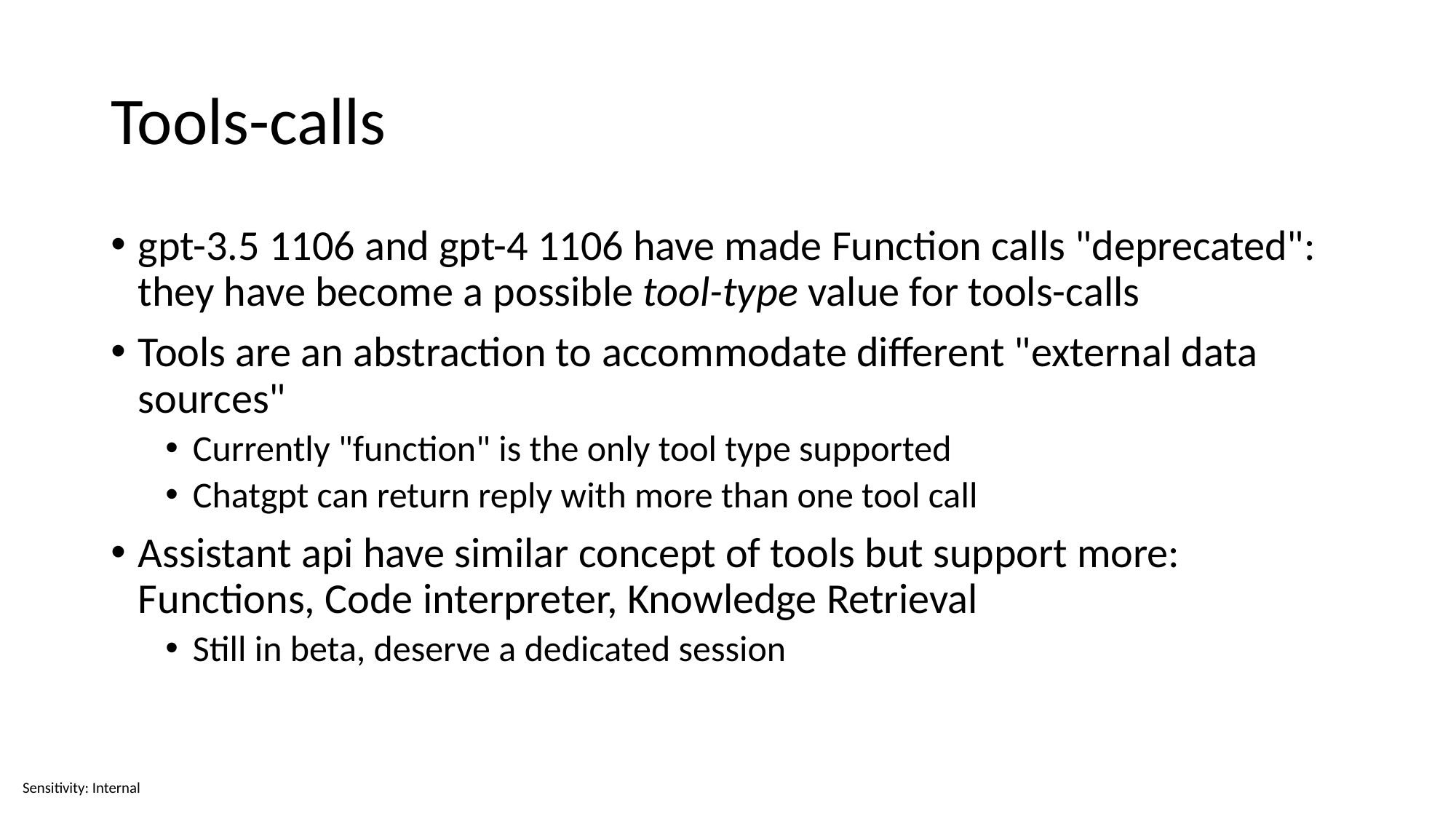

# Tools-calls
gpt-3.5 1106 and gpt-4 1106 have made Function calls "deprecated": they have become a possible tool-type value for tools-calls
Tools are an abstraction to accommodate different "external data sources"
Currently "function" is the only tool type supported
Chatgpt can return reply with more than one tool call
Assistant api have similar concept of tools but support more: Functions, Code interpreter, Knowledge Retrieval
Still in beta, deserve a dedicated session